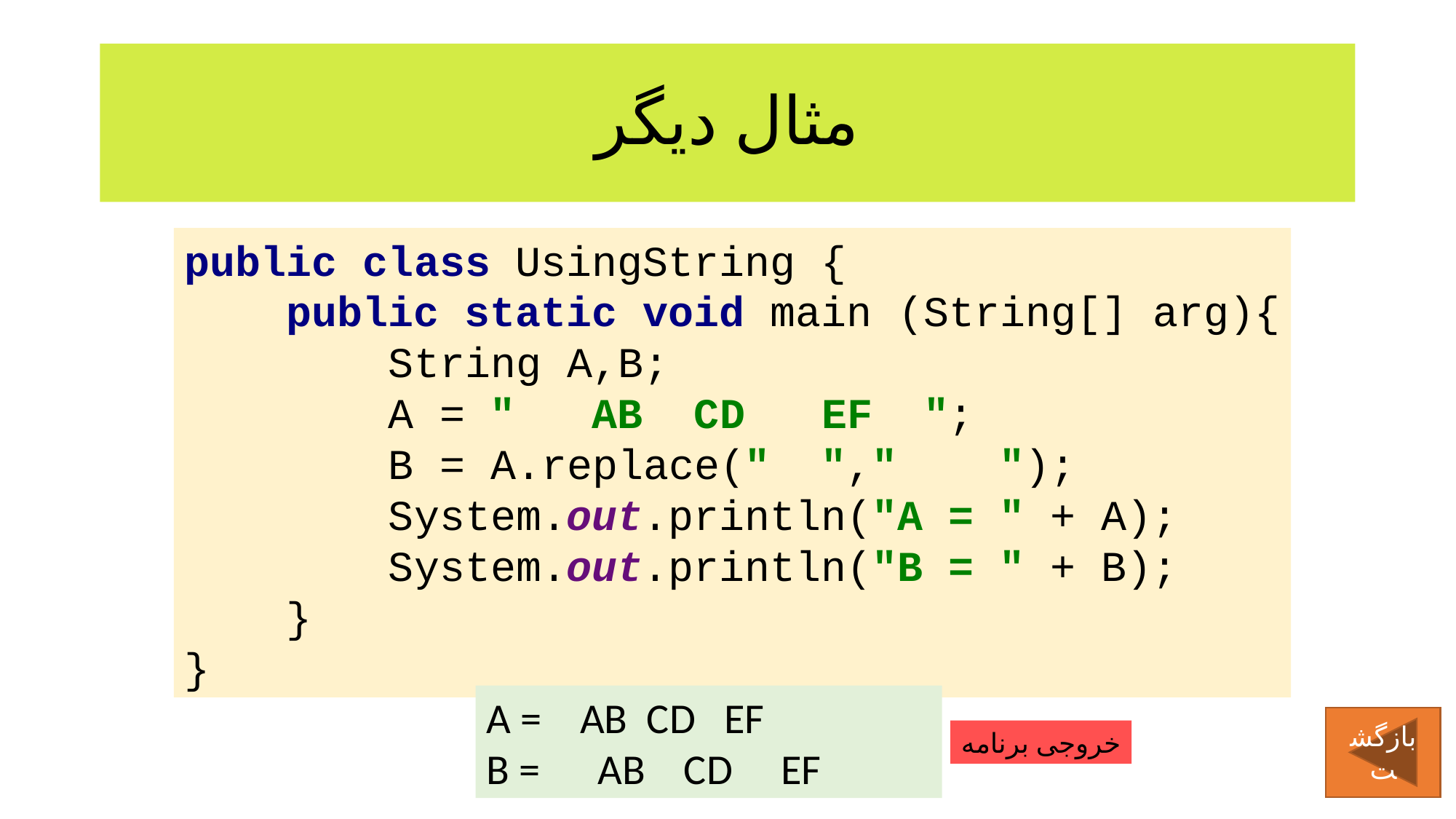

# مثال دیگر
public class UsingString {
    public static void main (String[] arg){
        String A,B;
        A = "   AB  CD   EF  ";
        B = A.replace("  ","    ");
        System.out.println("A = " + A);
        System.out.println("B = " + B);
    }
}
A =    AB  CD   EF
B =      AB    CD     EF
بازگشت
خروجی برنامه